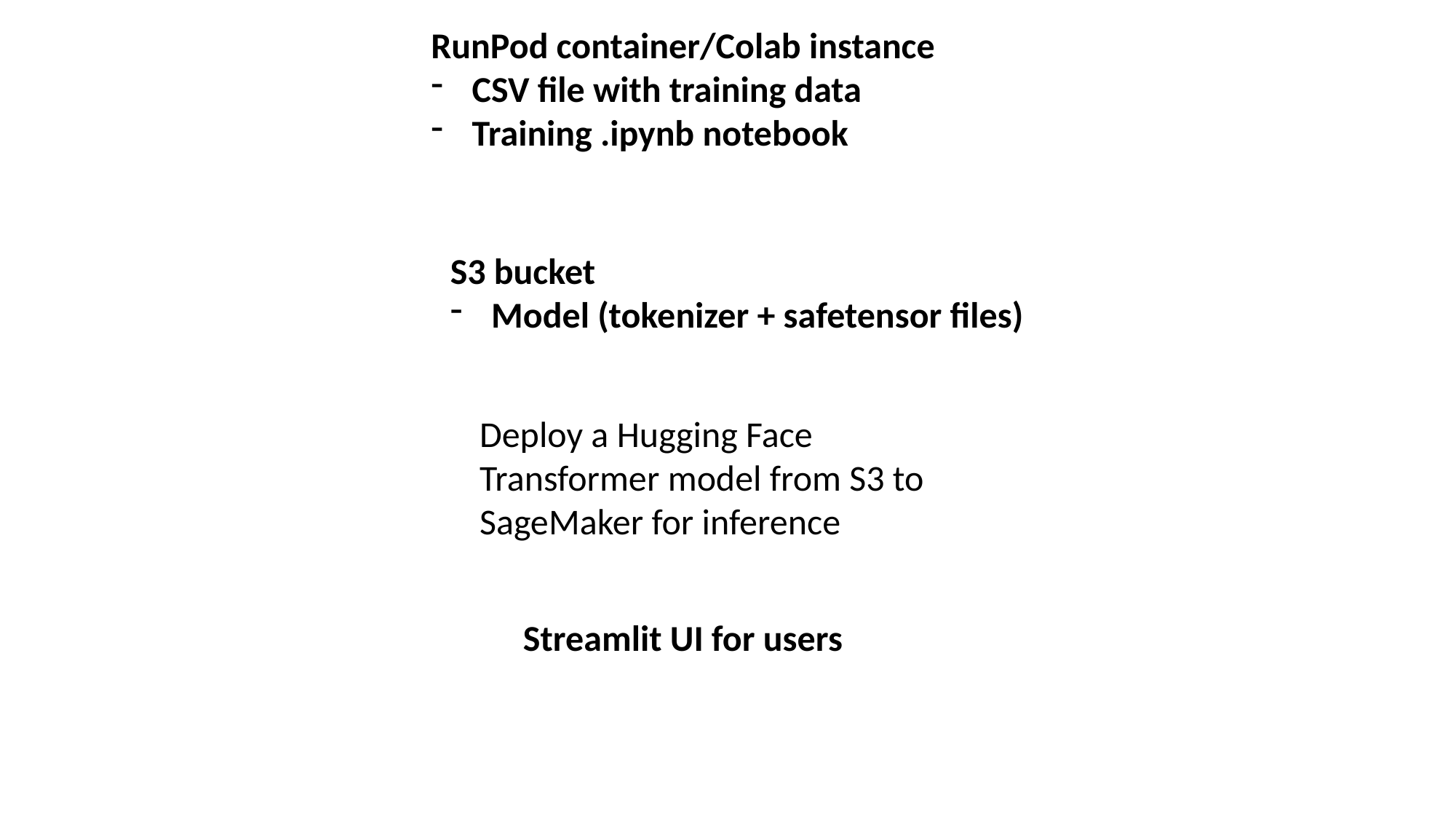

RunPod container/Colab instance
CSV file with training data
Training .ipynb notebook
S3 bucket
Model (tokenizer + safetensor files)
Deploy a Hugging Face Transformer model from S3 to SageMaker for inference
Streamlit UI for users